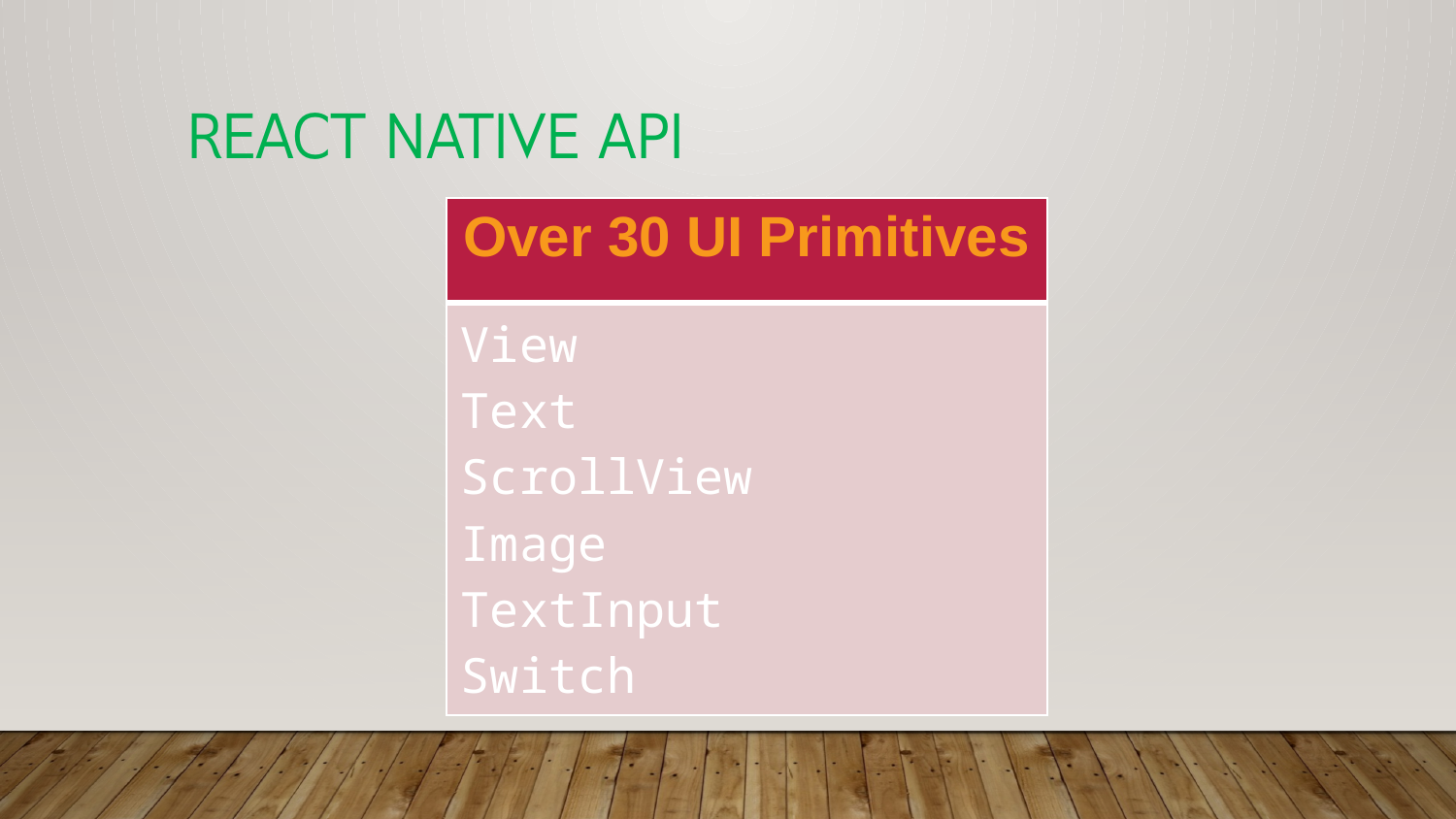

# React Native API
| Over 30 UI Primitives |
| --- |
| View Text ScrollView Image TextInput Switch |